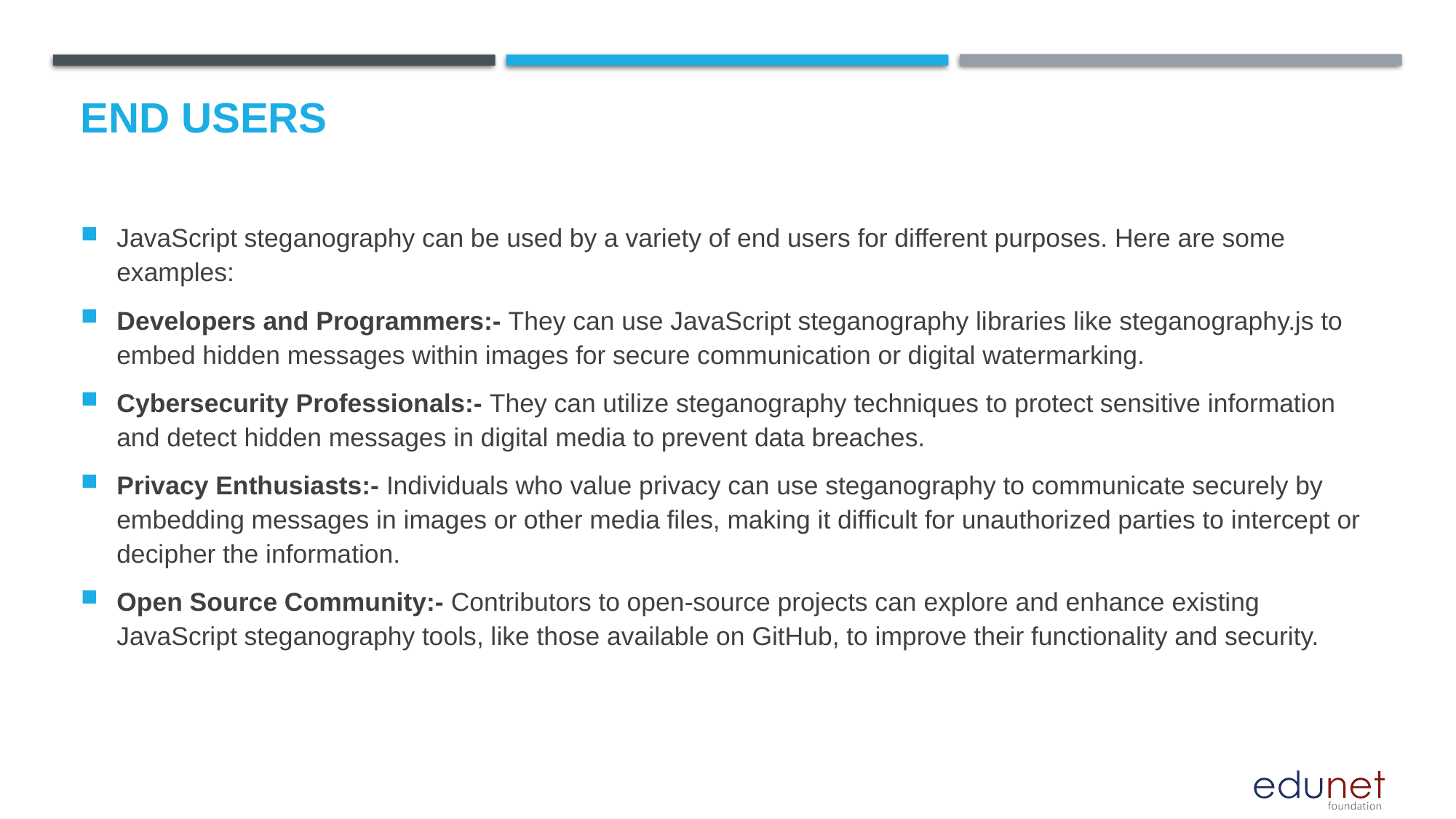

# End users
JavaScript steganography can be used by a variety of end users for different purposes. Here are some examples:
Developers and Programmers:- They can use JavaScript steganography libraries like steganography.js to embed hidden messages within images for secure communication or digital watermarking.
Cybersecurity Professionals:- They can utilize steganography techniques to protect sensitive information and detect hidden messages in digital media to prevent data breaches.
Privacy Enthusiasts:- Individuals who value privacy can use steganography to communicate securely by embedding messages in images or other media files, making it difficult for unauthorized parties to intercept or decipher the information.
Open Source Community:- Contributors to open-source projects can explore and enhance existing JavaScript steganography tools, like those available on GitHub, to improve their functionality and security.